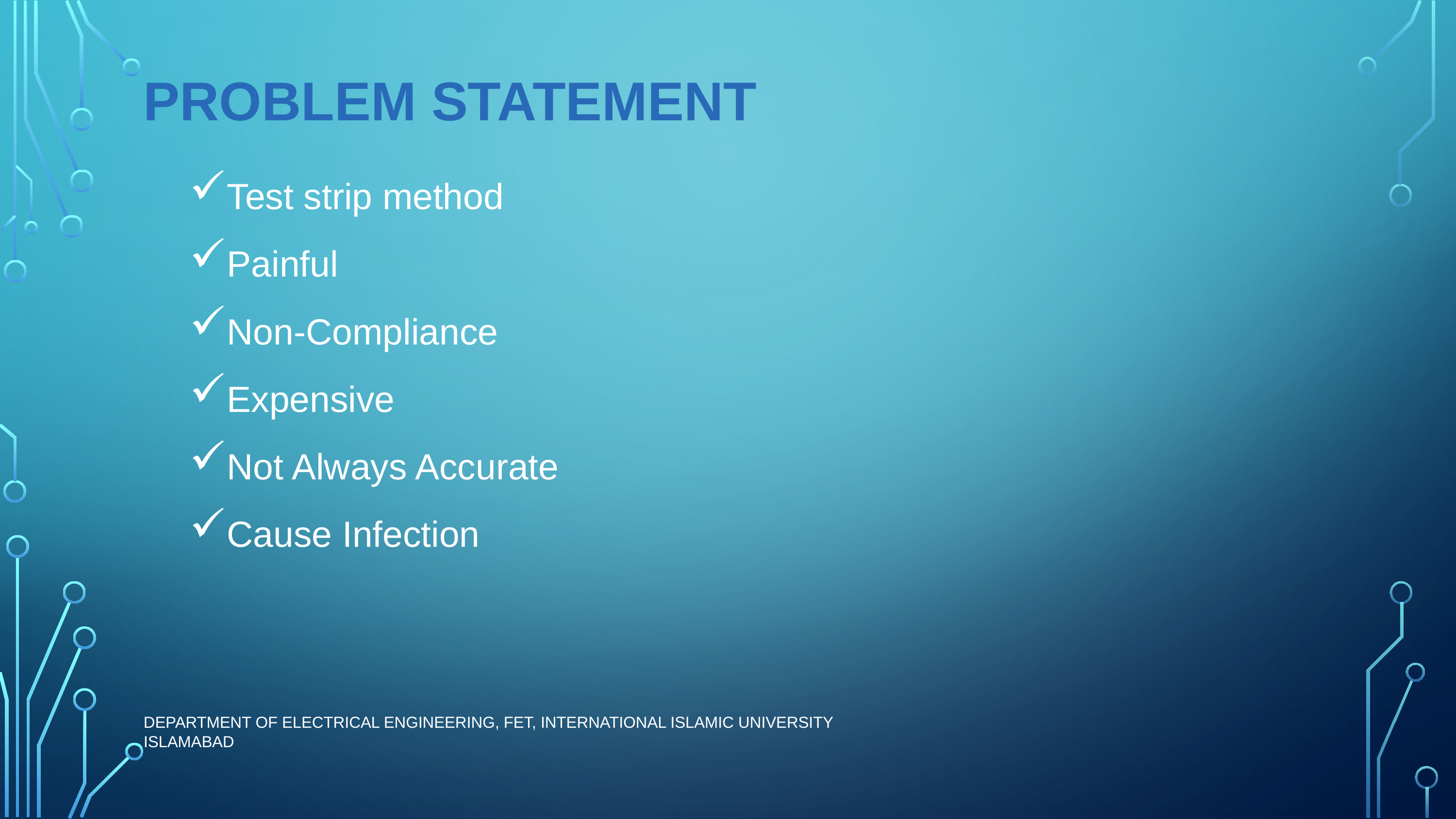

# Problem Statement
Test strip method
Painful
Non-Compliance
Expensive
Not Always Accurate
Cause Infection
Department of Electrical Engineering, FET, International Islamic University Islamabad